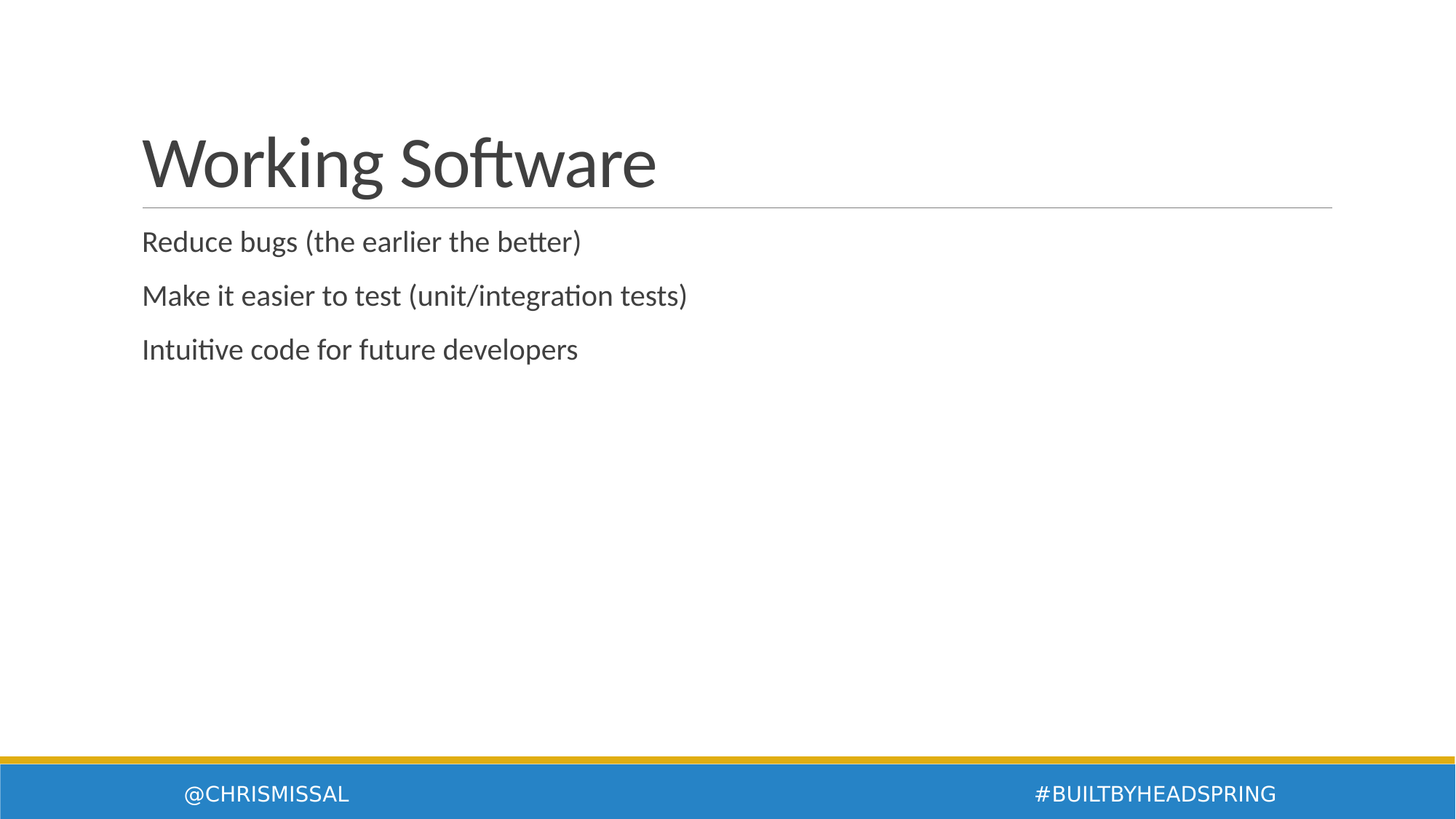

# Working Software
Reduce bugs (the earlier the better)
Make it easier to test (unit/integration tests)
Intuitive code for future developers
@ChrisMissal                                                                                                      #BuiltByHeadspring